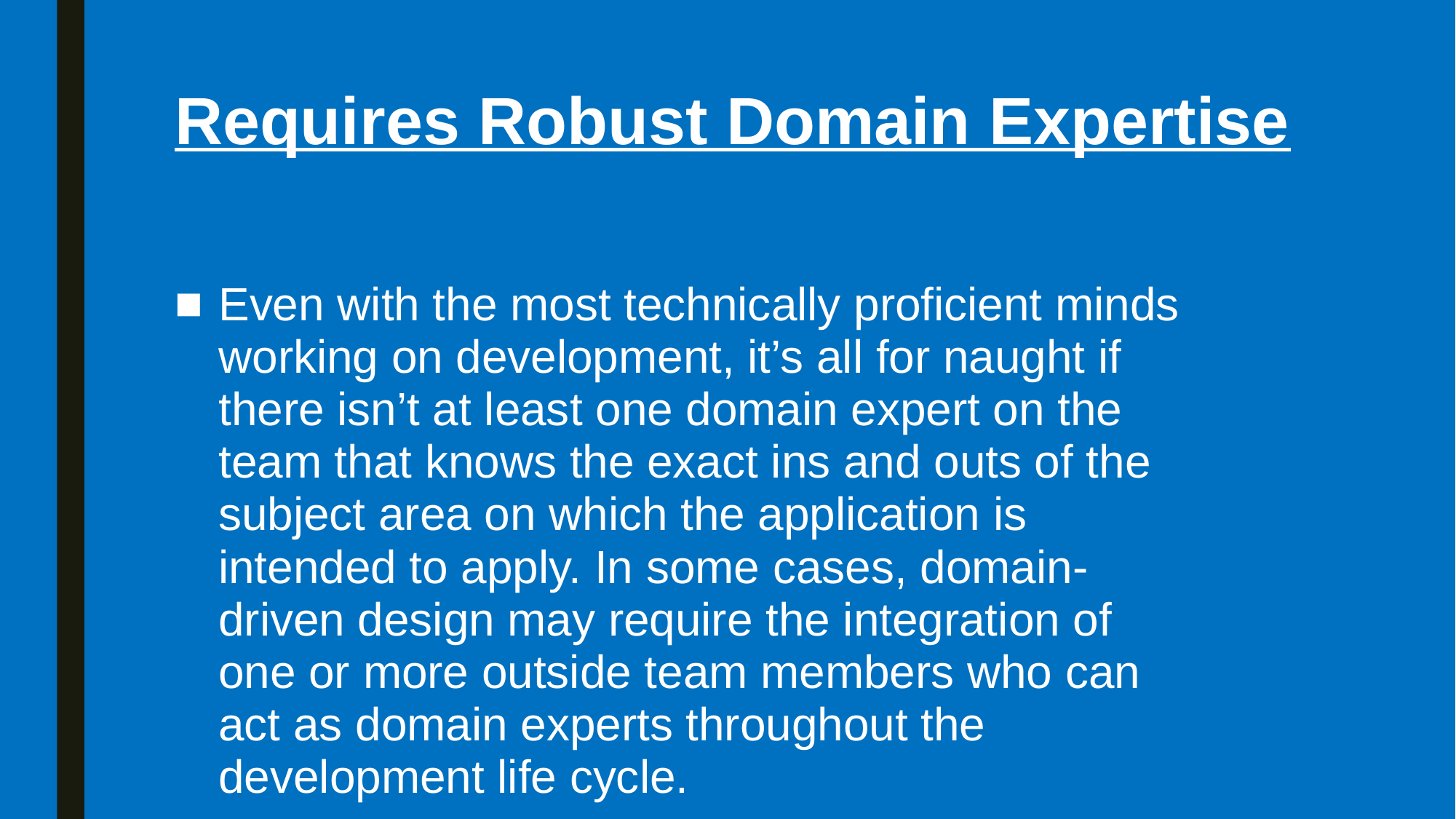

# Requires Robust Domain Expertise
Even with the most technically proficient minds working on development, it’s all for naught if there isn’t at least one domain expert on the team that knows the exact ins and outs of the subject area on which the application is intended to apply. In some cases, domain-driven design may require the integration of one or more outside team members who can act as domain experts throughout the development life cycle.